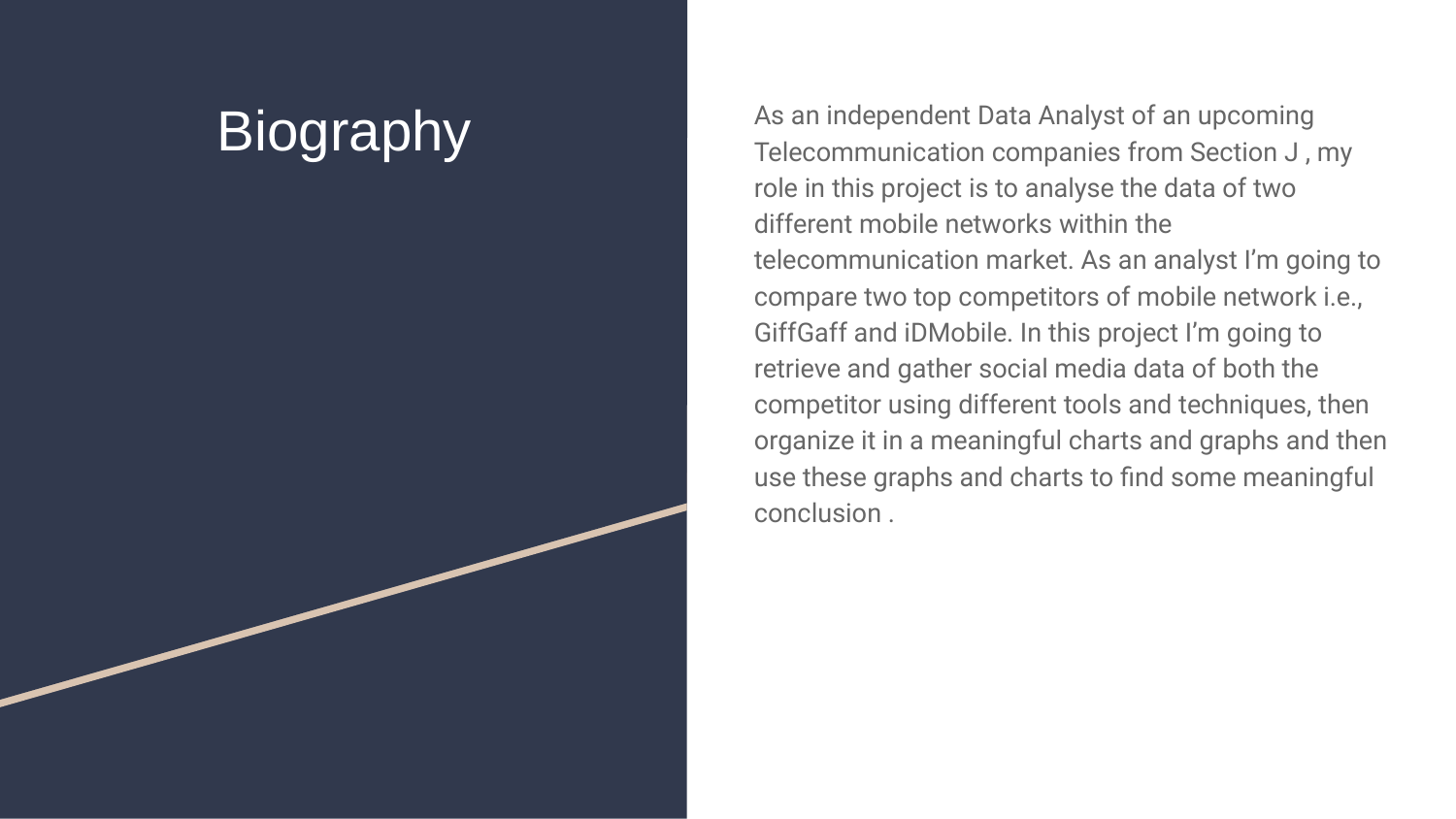

# Biography
As an independent Data Analyst of an upcoming Telecommunication companies from Section J , my role in this project is to analyse the data of two different mobile networks within the telecommunication market. As an analyst I’m going to compare two top competitors of mobile network i.e., GiffGaff and iDMobile. In this project I’m going to retrieve and gather social media data of both the competitor using different tools and techniques, then organize it in a meaningful charts and graphs and then use these graphs and charts to find some meaningful conclusion .